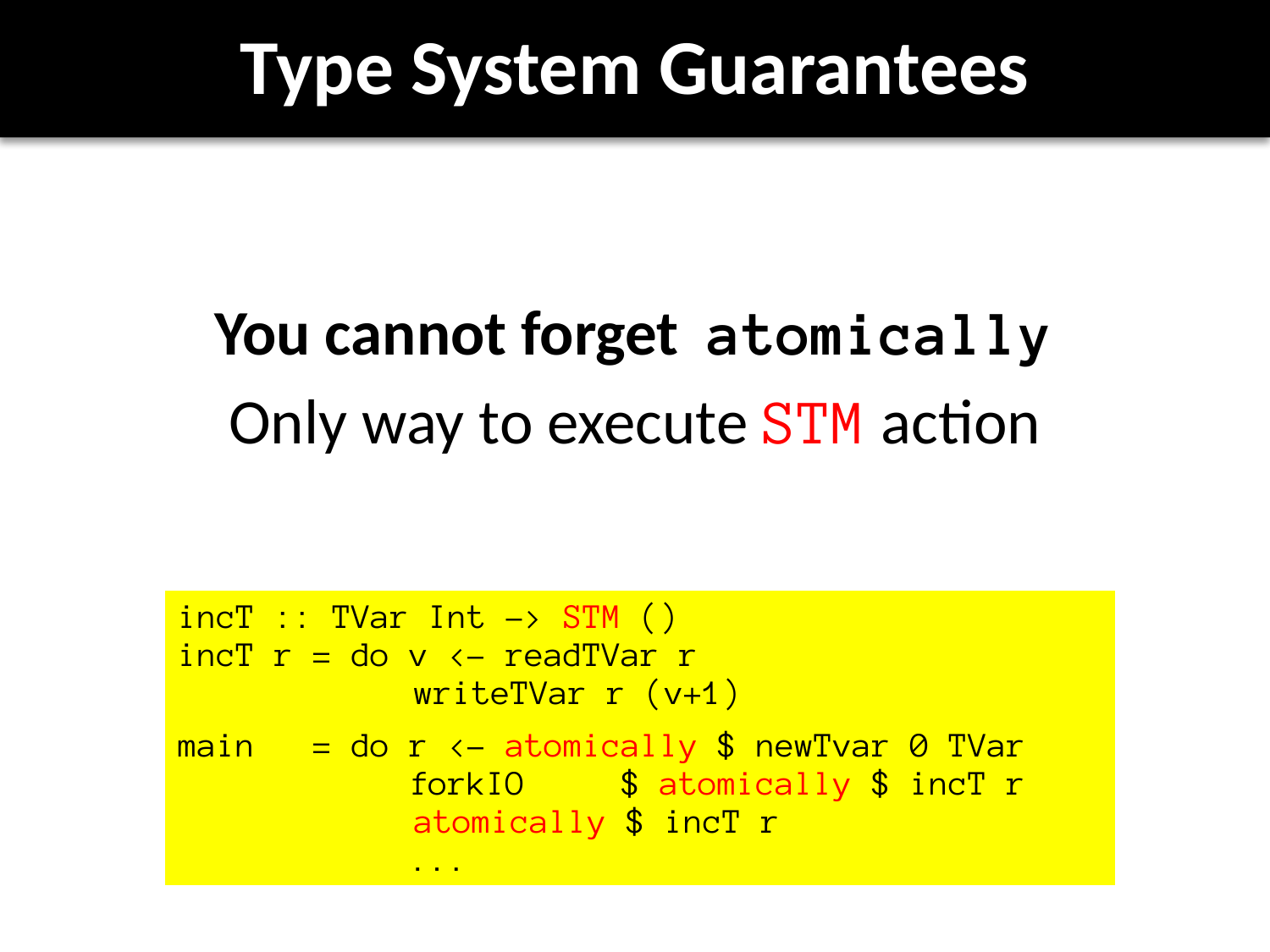

# Type System Guarantees
You cannot forget  atomically
Only way to execute STM action
incT :: TVar Int -> STM ()
incT r = do v <- readTVar r         	         	writeTVar r (v+1)
main   = do r <- atomically $ newTvar 0 TVar
            forkIO     $ atomically $ incT r         	atomically $ incT r
            ...